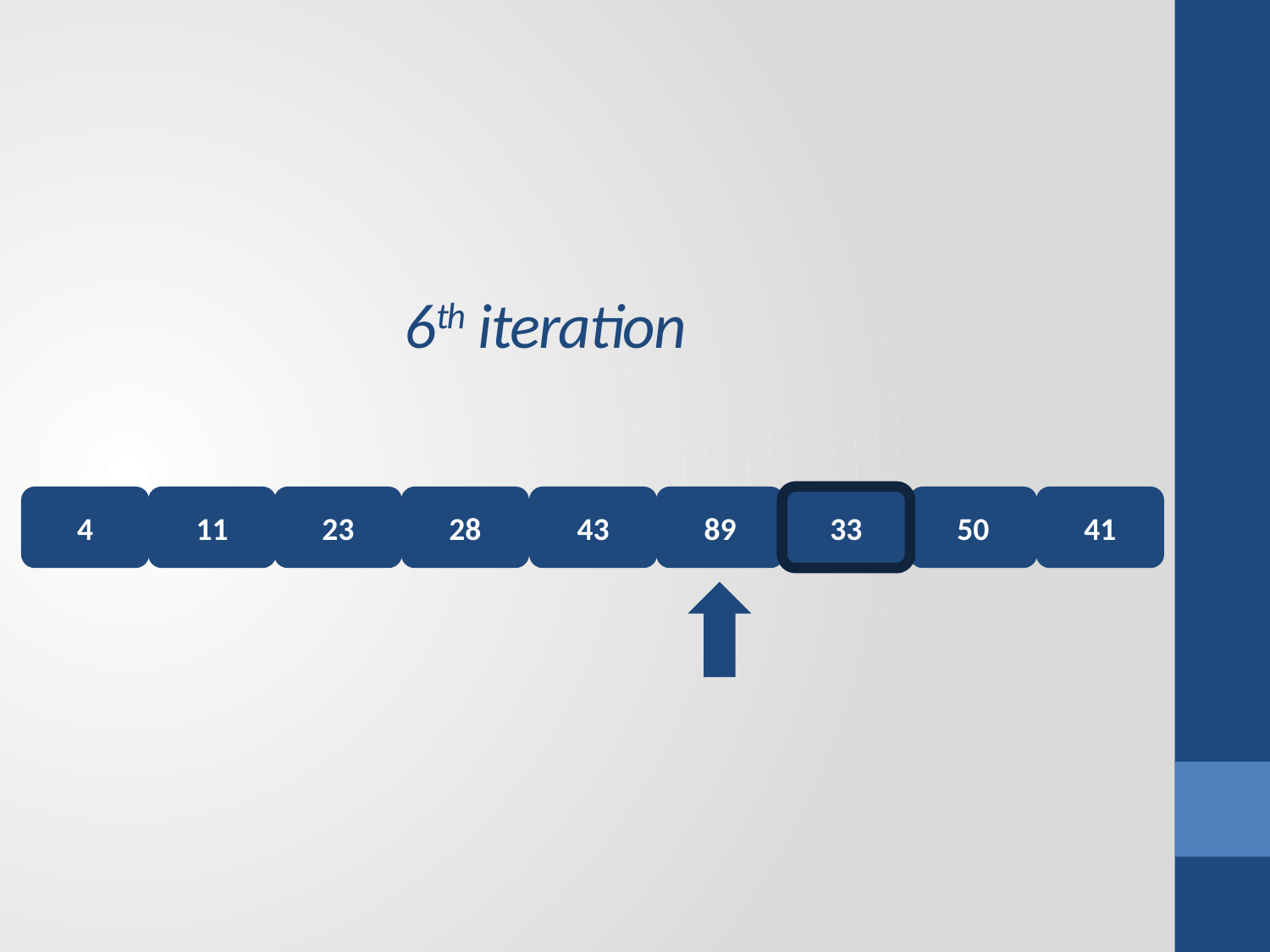

6th iteration
4
11
23
28
43
89
33
50
41